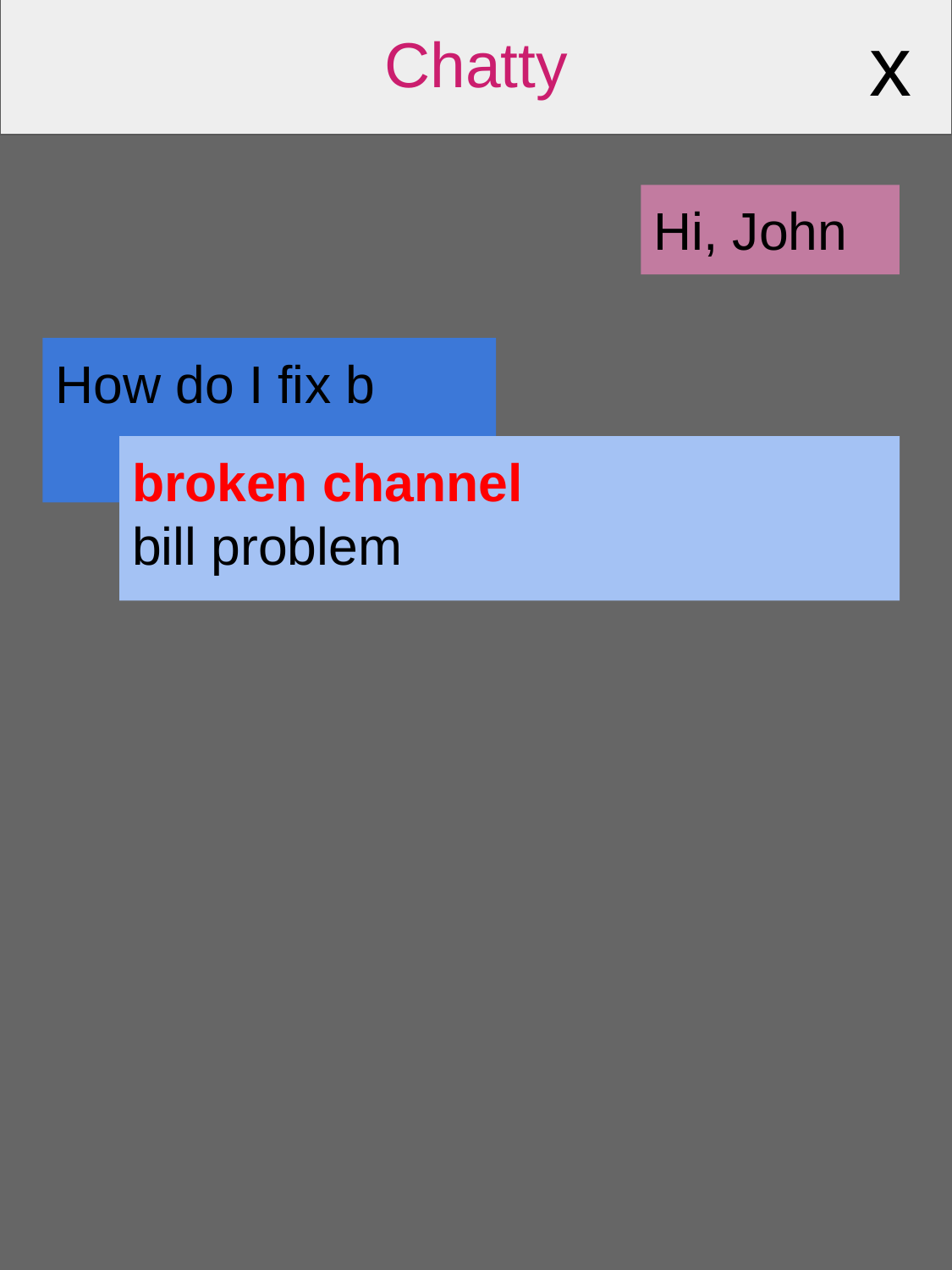

x
Chatty
Hi, John
How do I fix b
broken channel
bill problem